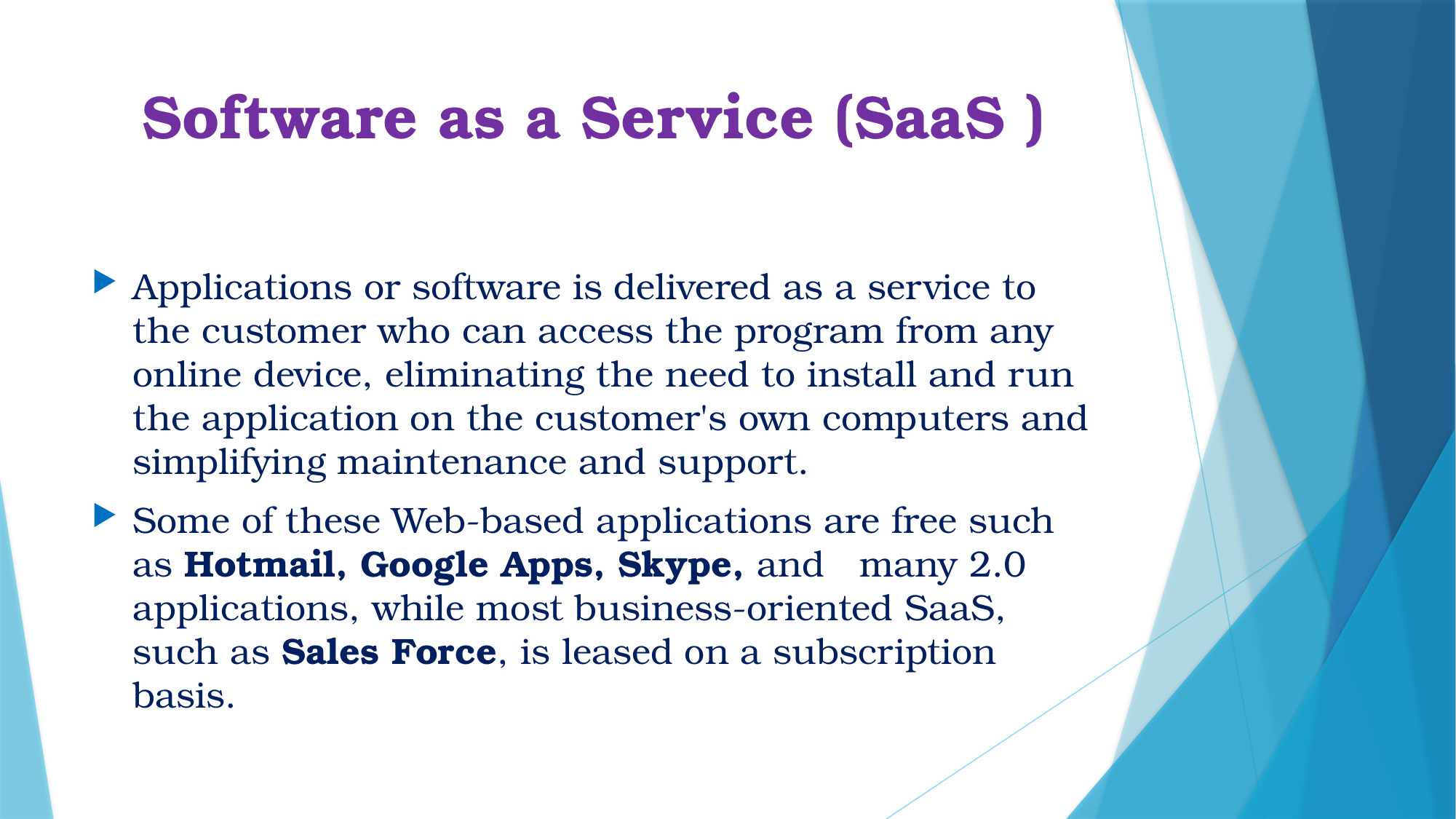

# Software as a Service (SaaS )
Applications or software is delivered as a service to the customer who can access the program from any online device, eliminating the need to install and run the application on the customer's own computers and simplifying maintenance and support.
Some of these Web-based applications are free such as Hotmail, Google Apps, Skype, and   many 2.0 applications, while most business-oriented SaaS, such as Sales Force, is leased on a subscription basis.